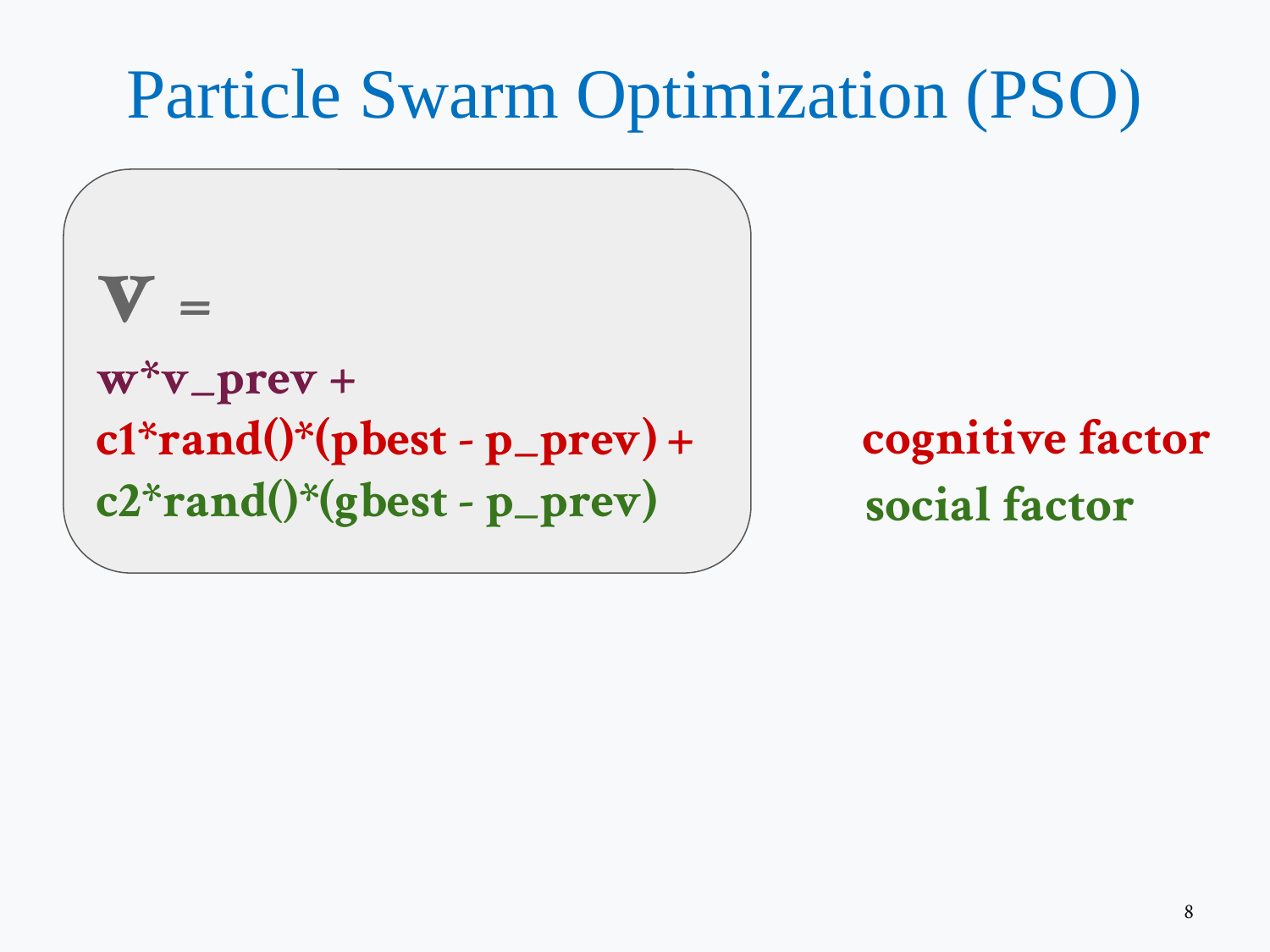

# Particle Swarm Optimization (PSO)
v =
w*v_prev +
c1*rand()*(pbest - p_prev) +
c2*rand()*(gbest - p_prev)
cognitive factor
social factor
8